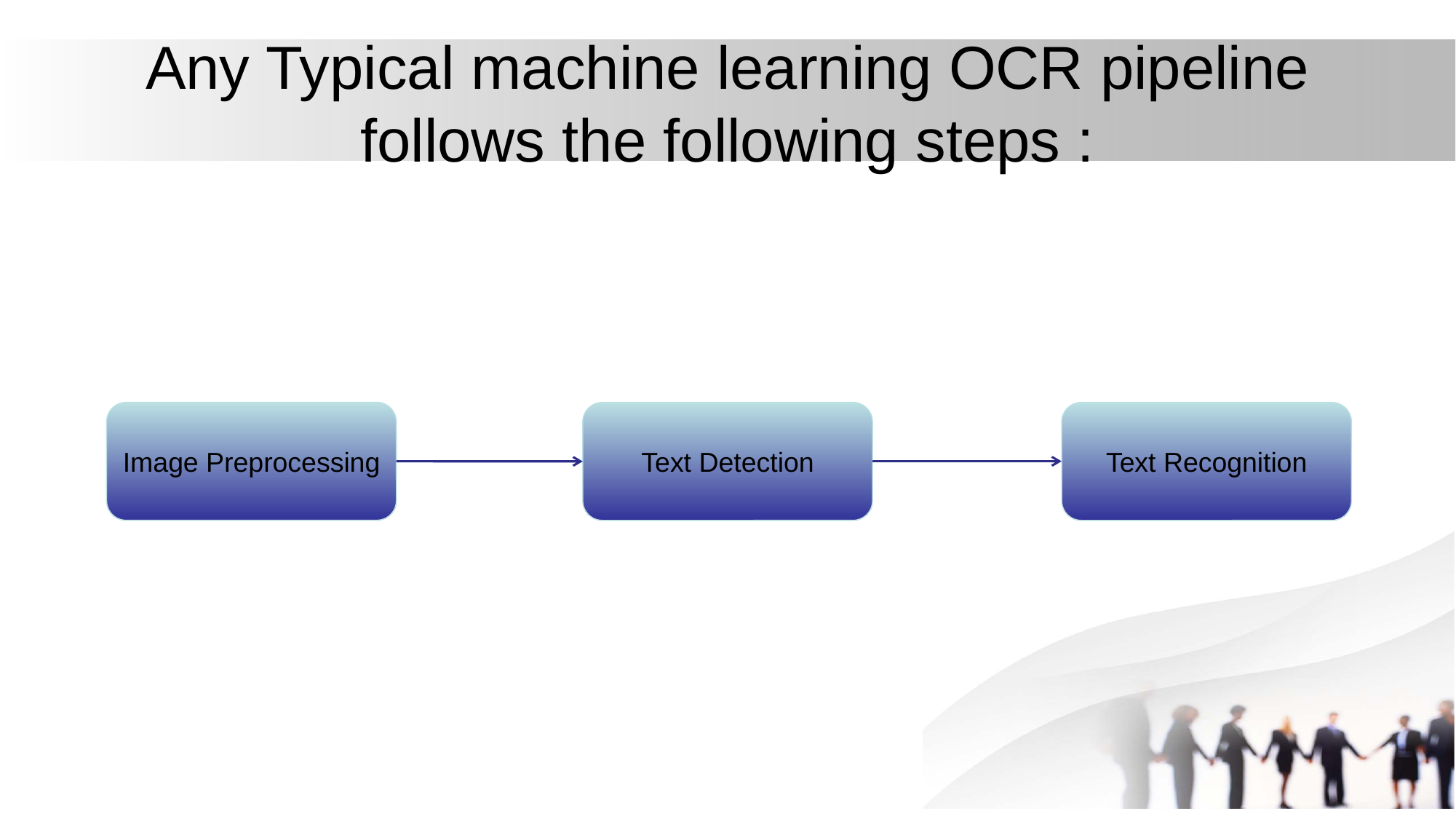

# Any Typical machine learning OCR pipeline follows the following steps :

Image Preprocessing
Text Detection
Text Recognition